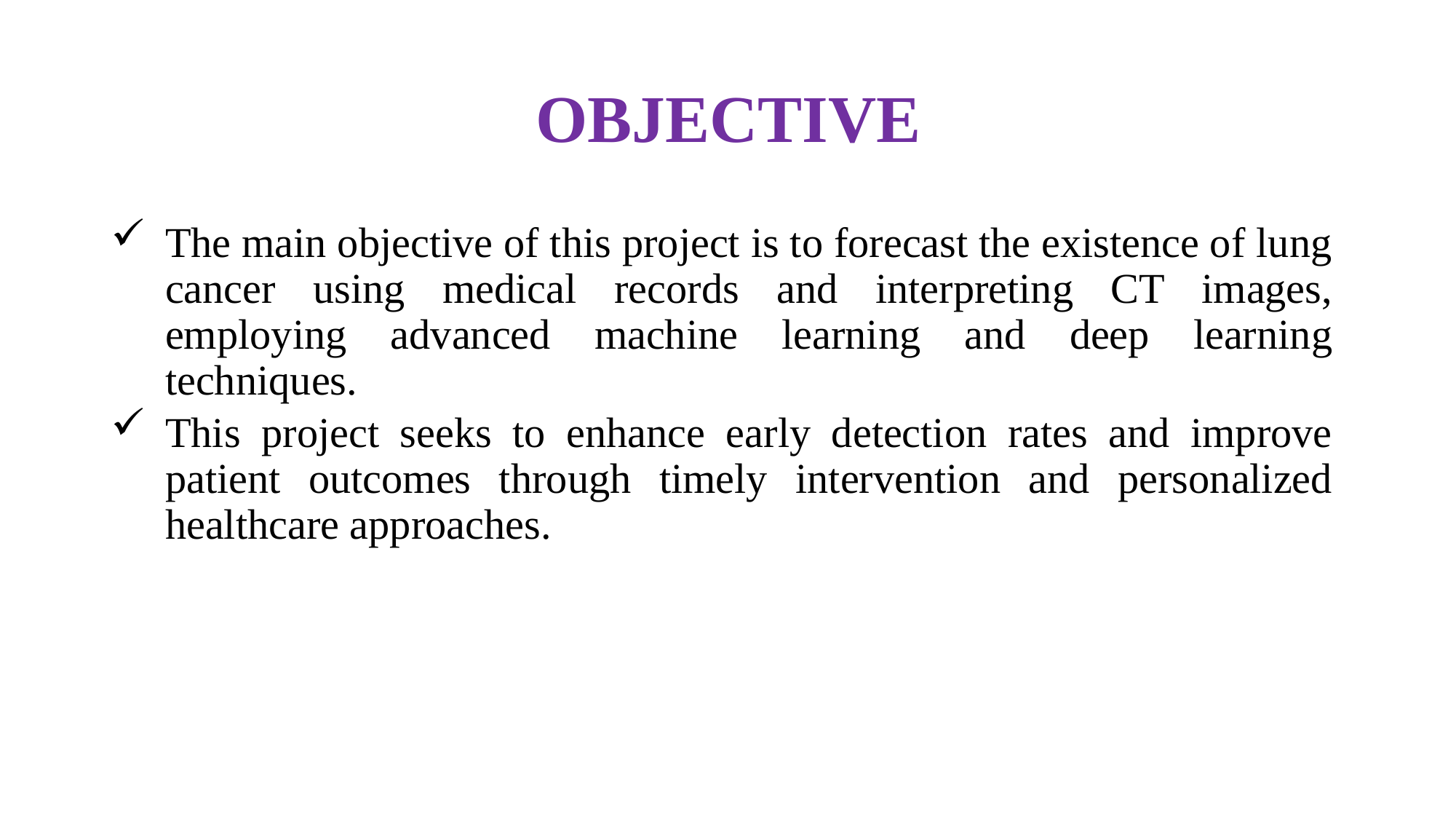

# OBJECTIVE
The main objective of this project is to forecast the existence of lung cancer using medical records and interpreting CT images, employing advanced machine learning and deep learning techniques.
This project seeks to enhance early detection rates and improve patient outcomes through timely intervention and personalized healthcare approaches.